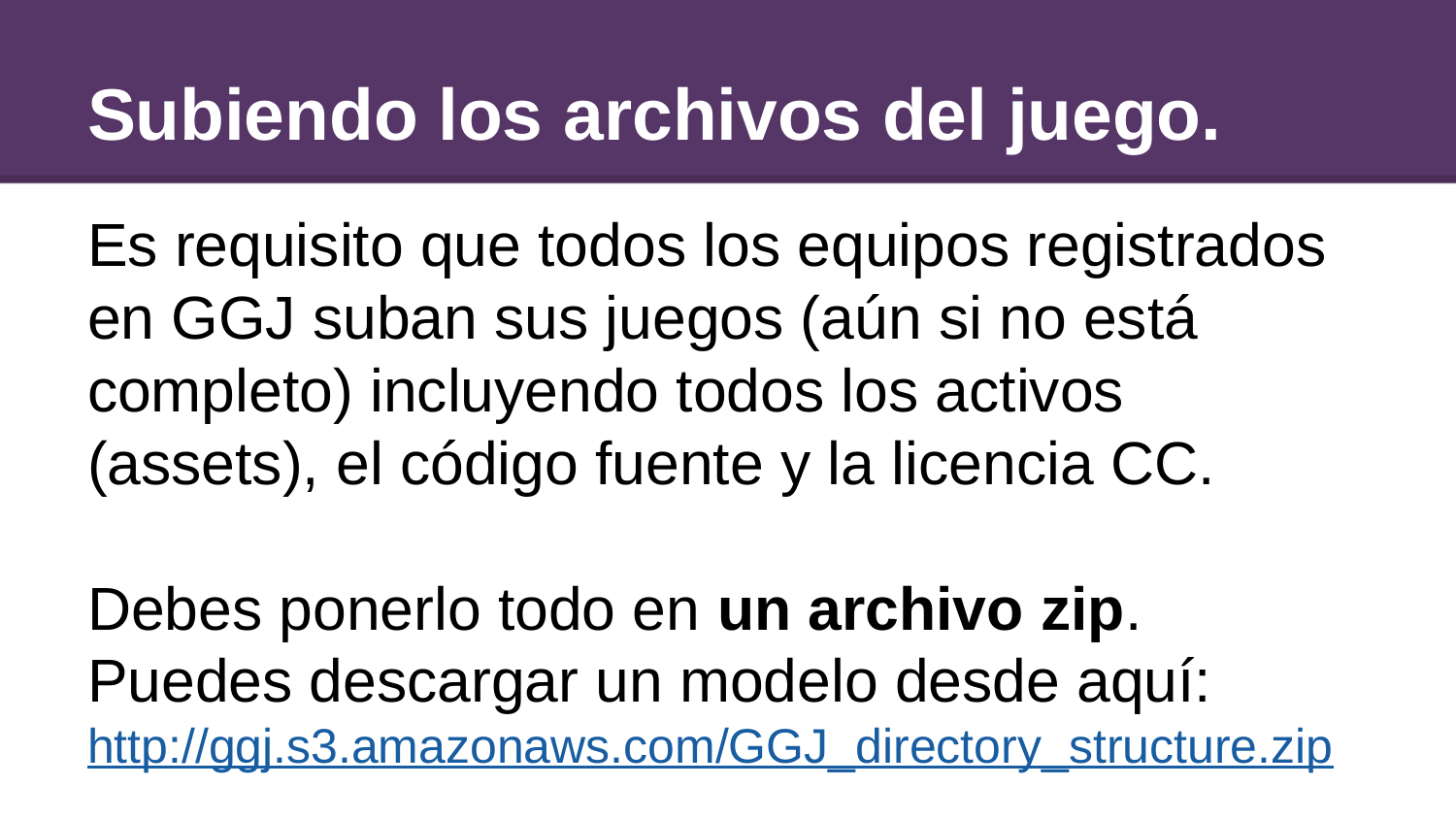

# Subiendo los archivos del juego.
Es requisito que todos los equipos registrados en GGJ suban sus juegos (aún si no está completo) incluyendo todos los activos (assets), el código fuente y la licencia CC.

Debes ponerlo todo en un archivo zip.
Puedes descargar un modelo desde aquí:
http://ggj.s3.amazonaws.com/GGJ_directory_structure.zip